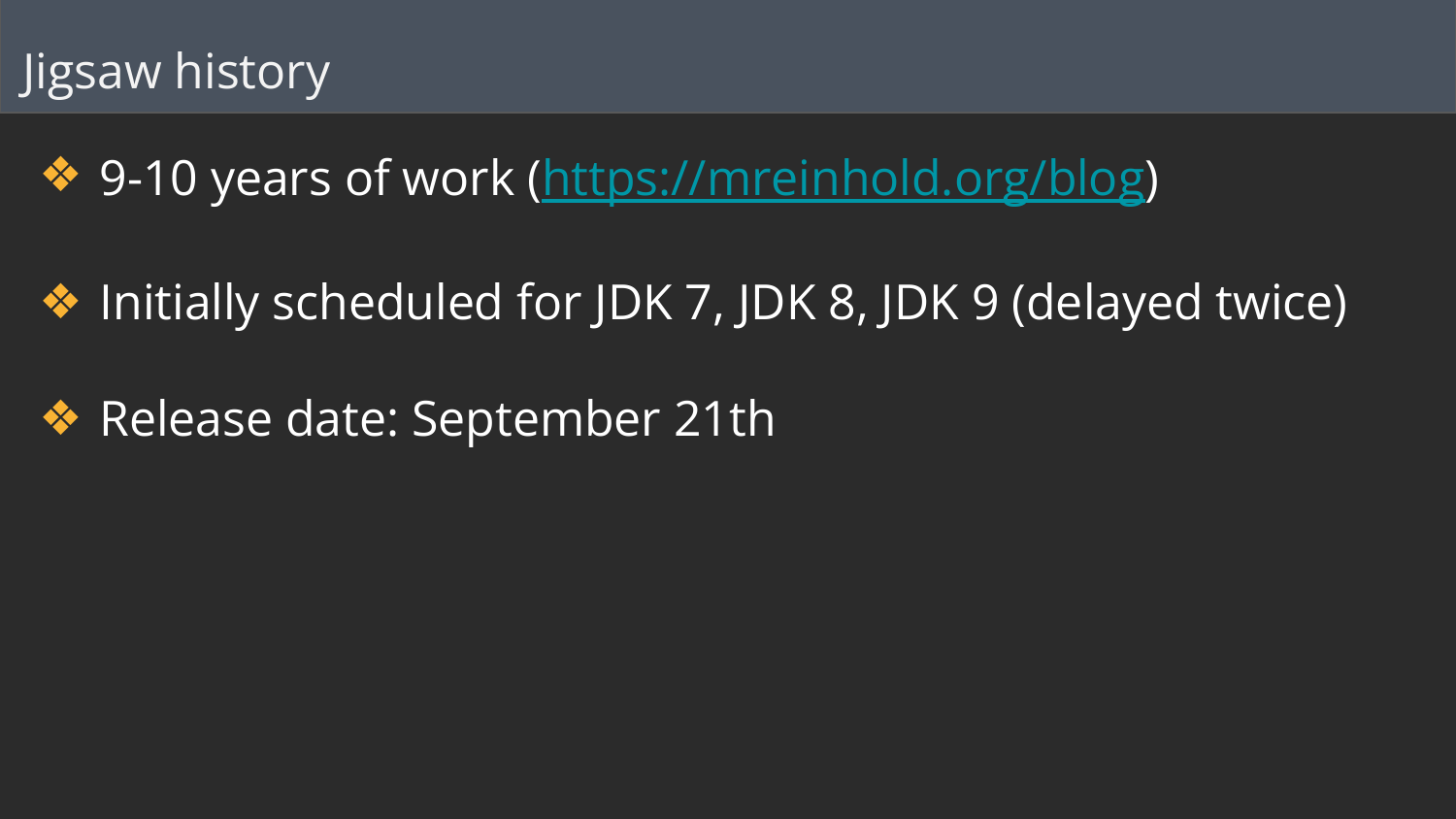

Jigsaw history
9-10 years of work (https://mreinhold.org/blog)

Initially scheduled for JDK 7, JDK 8, JDK 9 (delayed twice)

Release date: September 21th